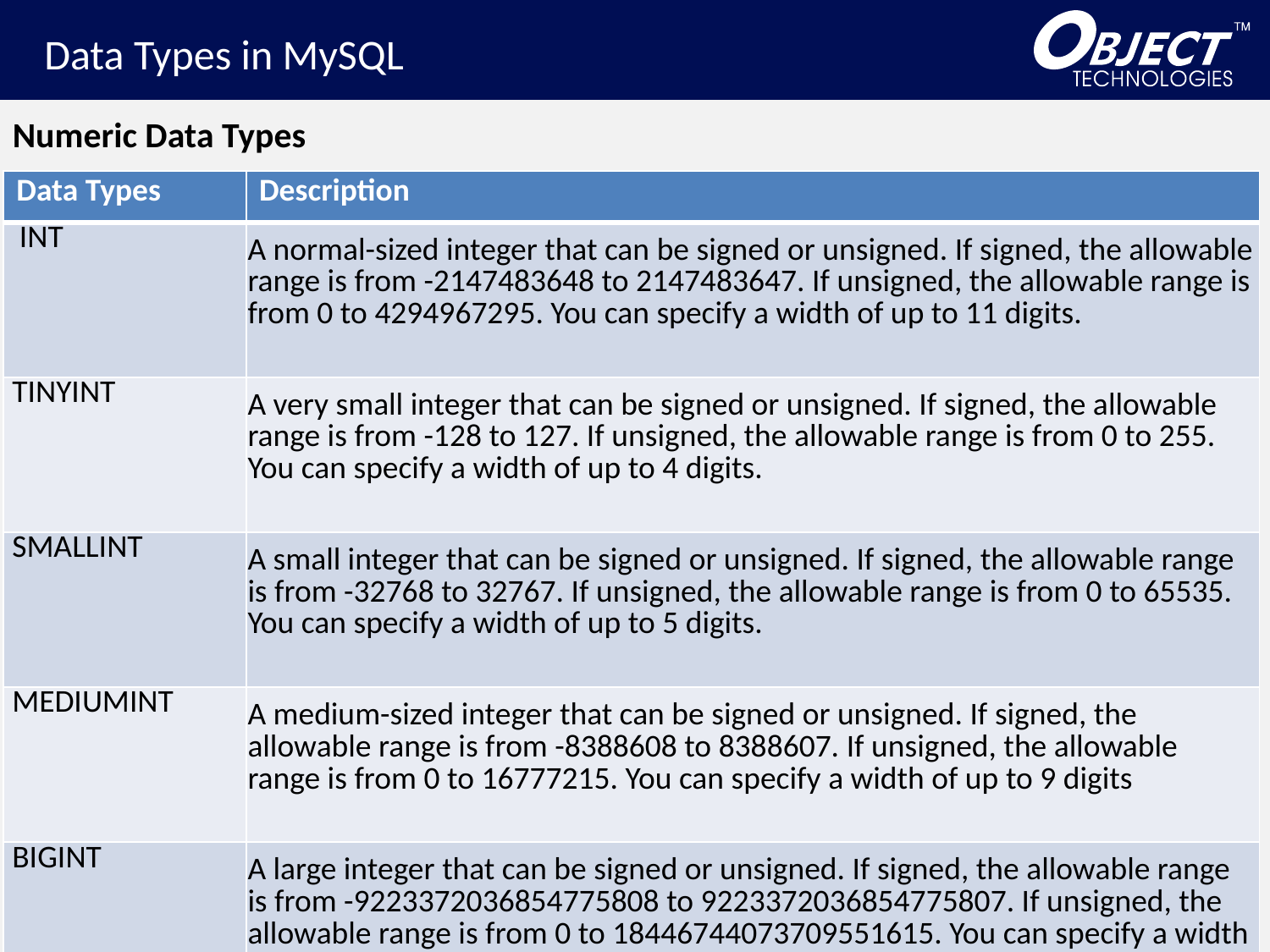

Data Types in MySQL
Numeric Data Types

| Data Types | Description |
| --- | --- |
| INT | A normal-sized integer that can be signed or unsigned. If signed, the allowable range is from -2147483648 to 2147483647. If unsigned, the allowable range is from 0 to 4294967295. You can specify a width of up to 11 digits. |
| TINYINT | A very small integer that can be signed or unsigned. If signed, the allowable range is from -128 to 127. If unsigned, the allowable range is from 0 to 255. You can specify a width of up to 4 digits. |
| SMALLINT | A small integer that can be signed or unsigned. If signed, the allowable range is from -32768 to 32767. If unsigned, the allowable range is from 0 to 65535. You can specify a width of up to 5 digits. |
| MEDIUMINT | A medium-sized integer that can be signed or unsigned. If signed, the allowable range is from -8388608 to 8388607. If unsigned, the allowable range is from 0 to 16777215. You can specify a width of up to 9 digits |
| BIGINT | A large integer that can be signed or unsigned. If signed, the allowable range is from -9223372036854775808 to 9223372036854775807. If unsigned, the allowable range is from 0 to 18446744073709551615. You can specify a width of up to 20 digits. |